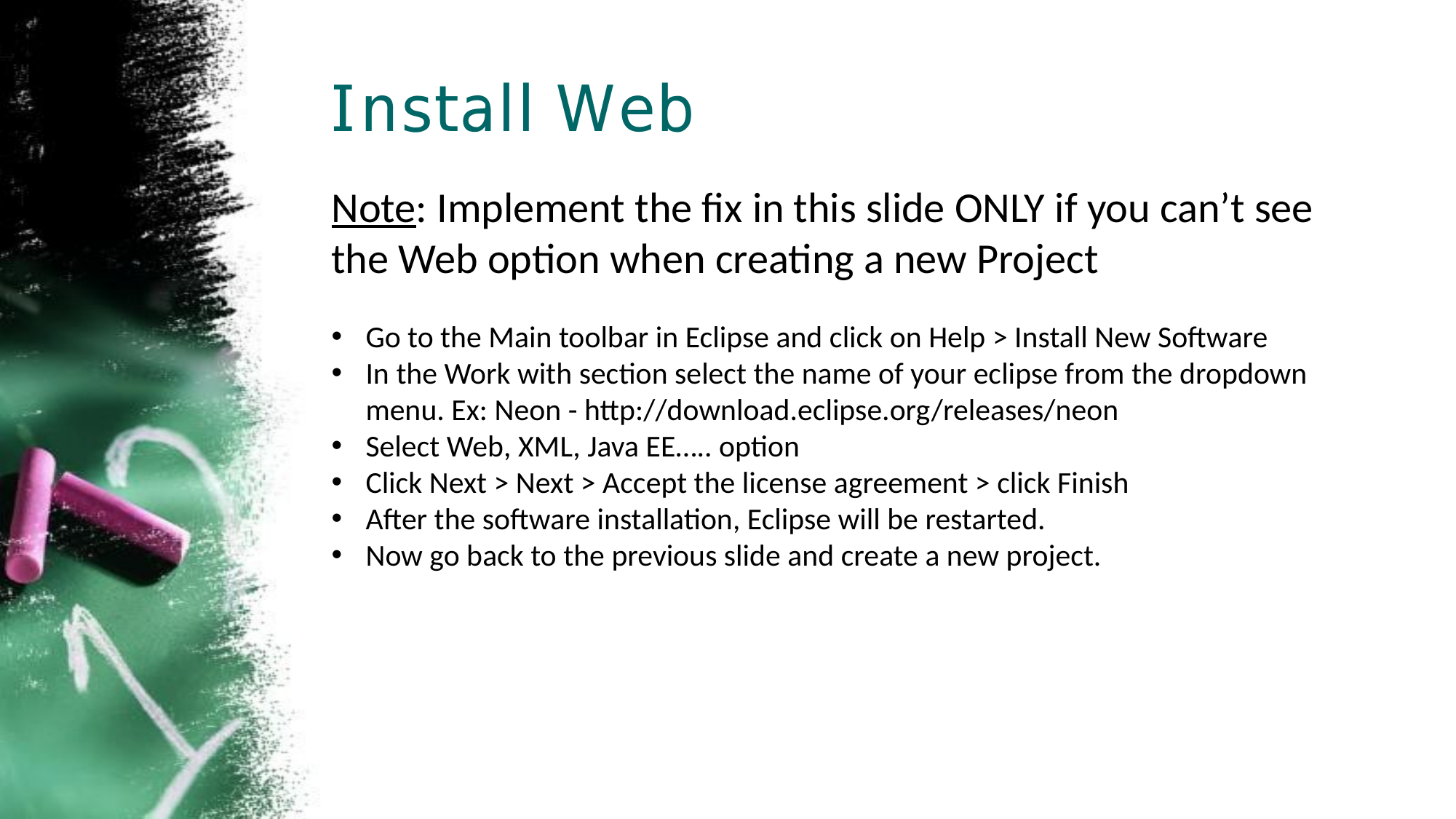

Install Web
Note: Implement the fix in this slide ONLY if you can’t see
the Web option when creating a new Project
Go to the Main toolbar in Eclipse and click on Help > Install New Software
In the Work with section select the name of your eclipse from the dropdown menu. Ex: Neon - http://download.eclipse.org/releases/neon
Select Web, XML, Java EE….. option
Click Next > Next > Accept the license agreement > click Finish
After the software installation, Eclipse will be restarted.
Now go back to the previous slide and create a new project.